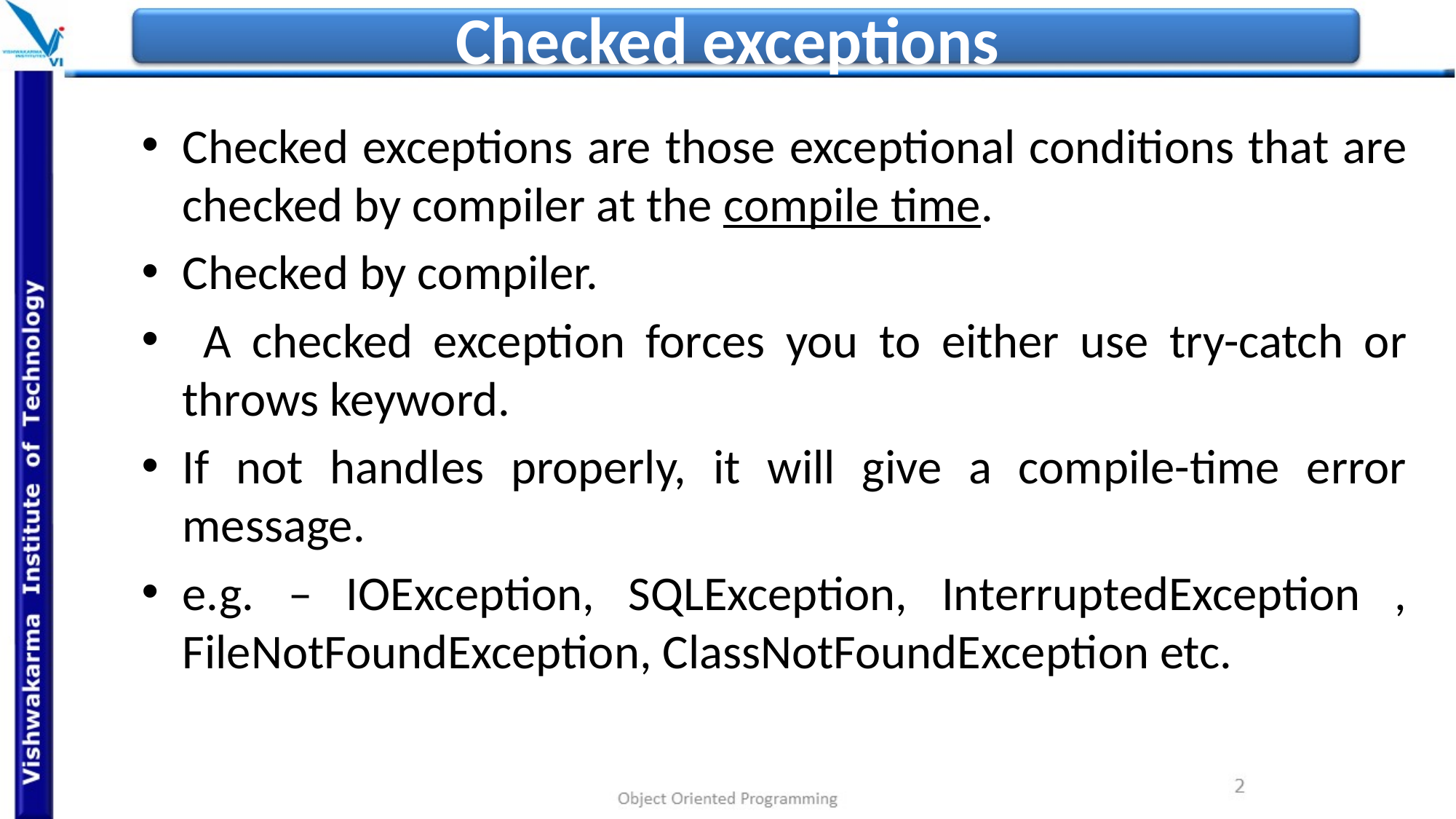

# Checked exceptions
Checked exceptions are those exceptional conditions that are checked by compiler at the compile time.
Checked by compiler.
 A checked exception forces you to either use try-catch or throws keyword.
If not handles properly, it will give a compile-time error message.
e.g. – IOException, SQLException, InterruptedException , FileNotFoundException, ClassNotFoundException etc.